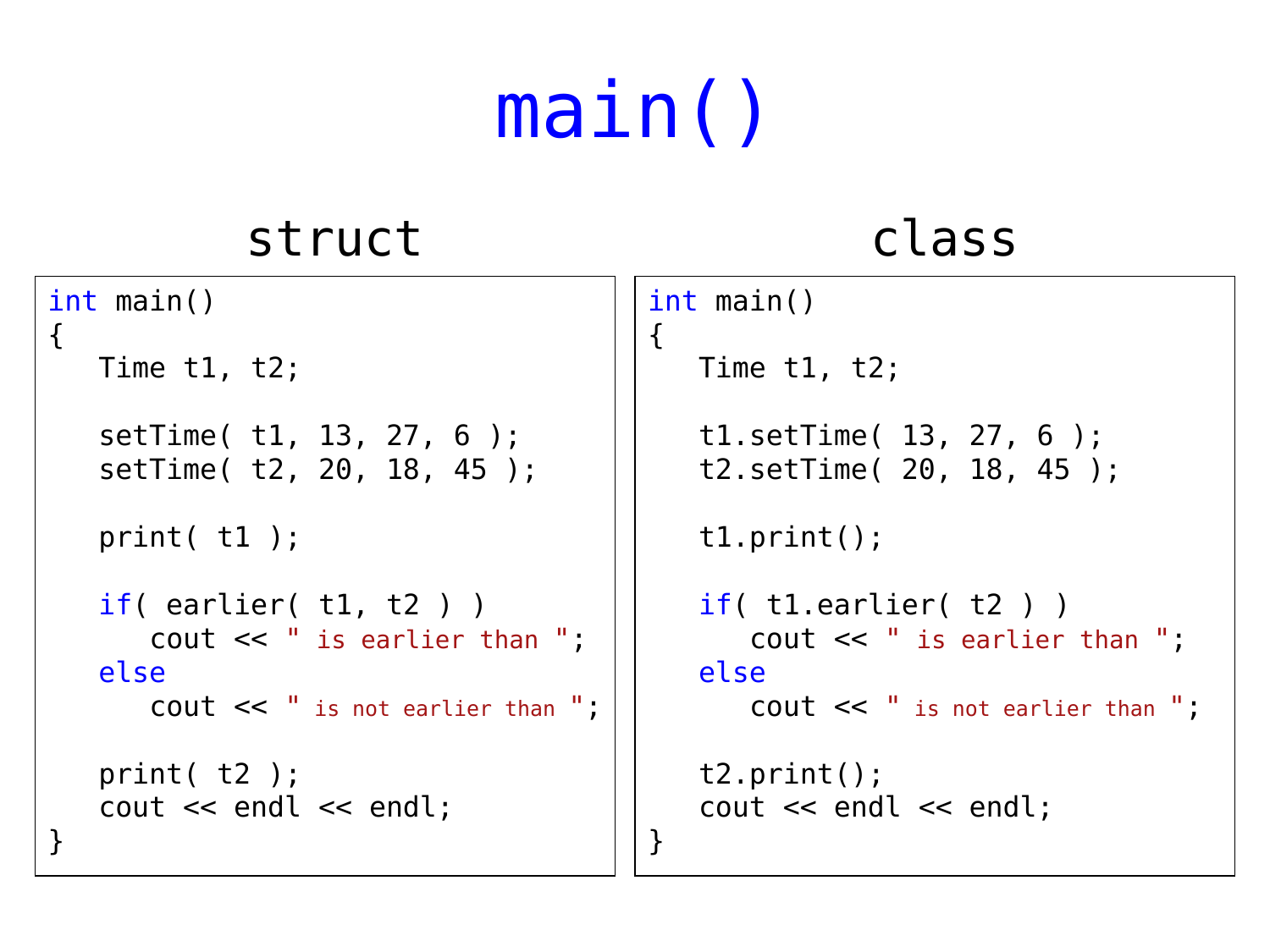

# main()
struct
class
int main()
{
   Time t1, t2;

   setTime( t1, 13, 27, 6 );
   setTime( t2, 20, 18, 45 );

   print( t1 );

   if( earlier( t1, t2 ) )
      cout << " is earlier than ";
   else
      cout << " is not earlier than ";

   print( t2 );
   cout << endl << endl;
}
int main()
{
   Time t1, t2;

   t1.setTime( 13, 27, 6 );
   t2.setTime( 20, 18, 45 );

   t1.print();

   if( t1.earlier( t2 ) )
      cout << " is earlier than ";
   else
      cout << " is not earlier than ";

   t2.print();
   cout << endl << endl;
}